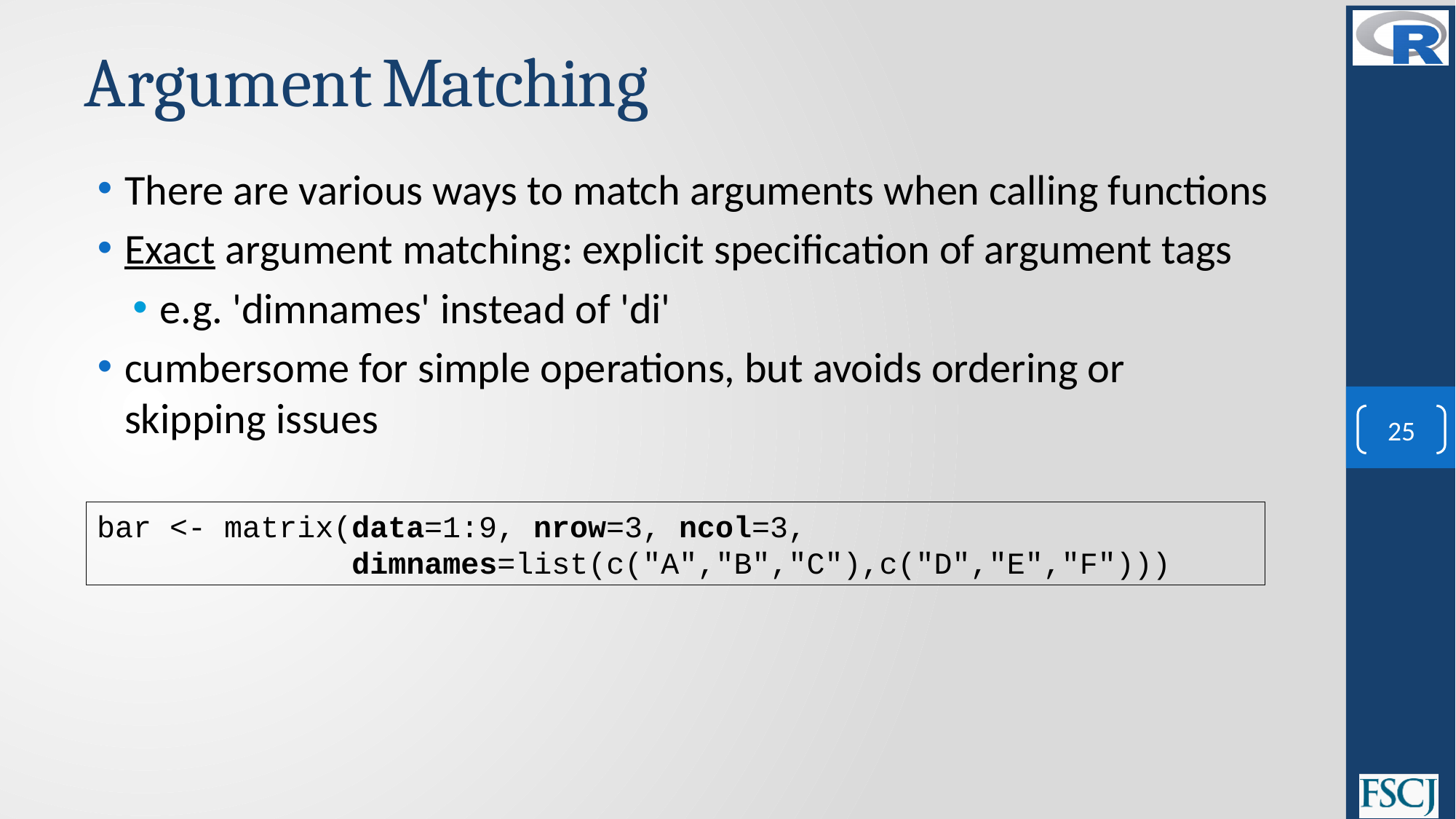

# Argument Matching
There are various ways to match arguments when calling functions
Exact argument matching: explicit specification of argument tags
e.g. 'dimnames' instead of 'di'
cumbersome for simple operations, but avoids ordering or skipping issues
25
bar <- matrix(data=1:9, nrow=3, ncol=3,
              dimnames=list(c("A","B","C"),c("D","E","F")))